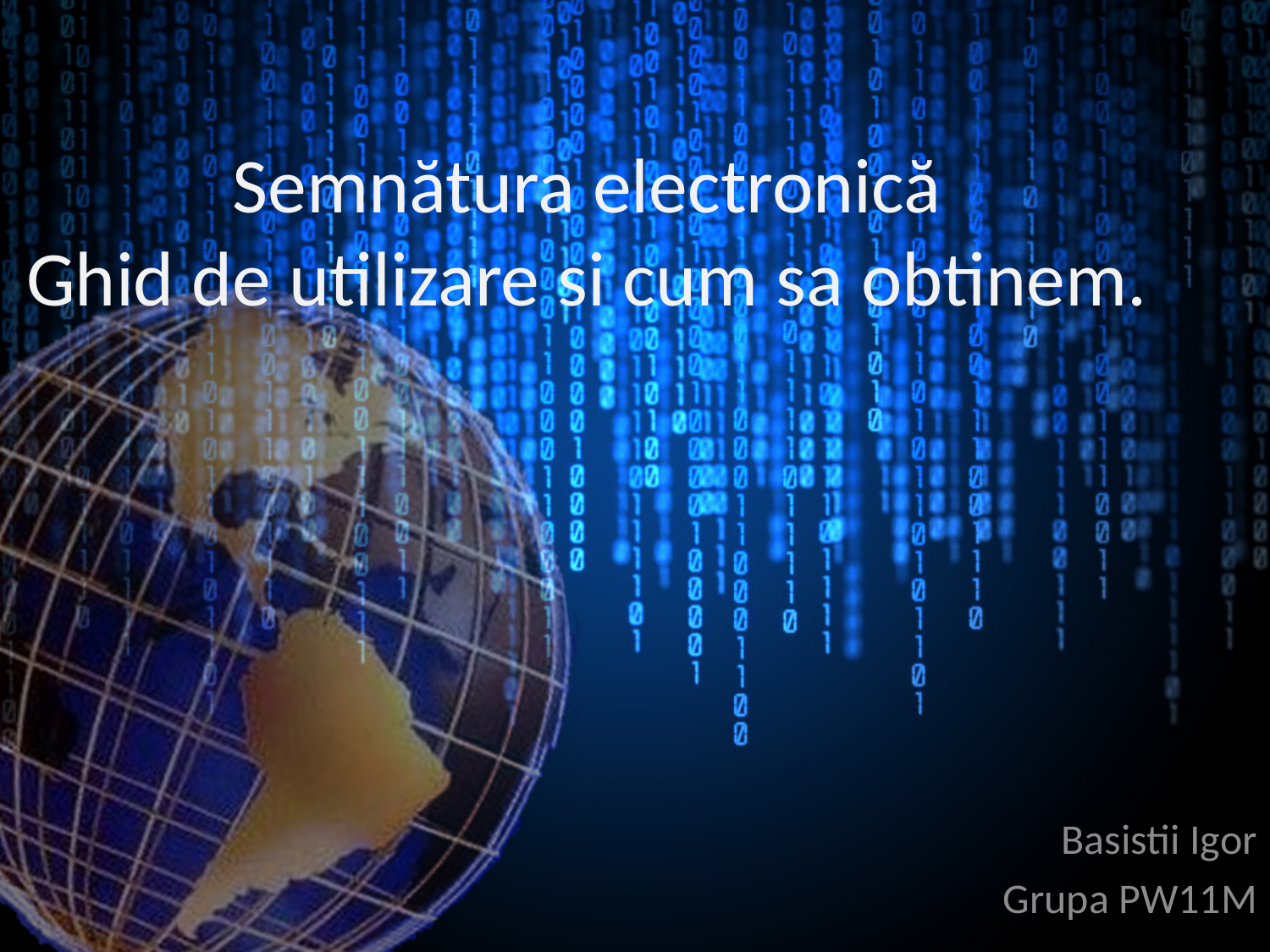

# Semnătura electronică Ghid de utilizare si cum sa obtinem.
Basistii Igor
Grupa PW11M